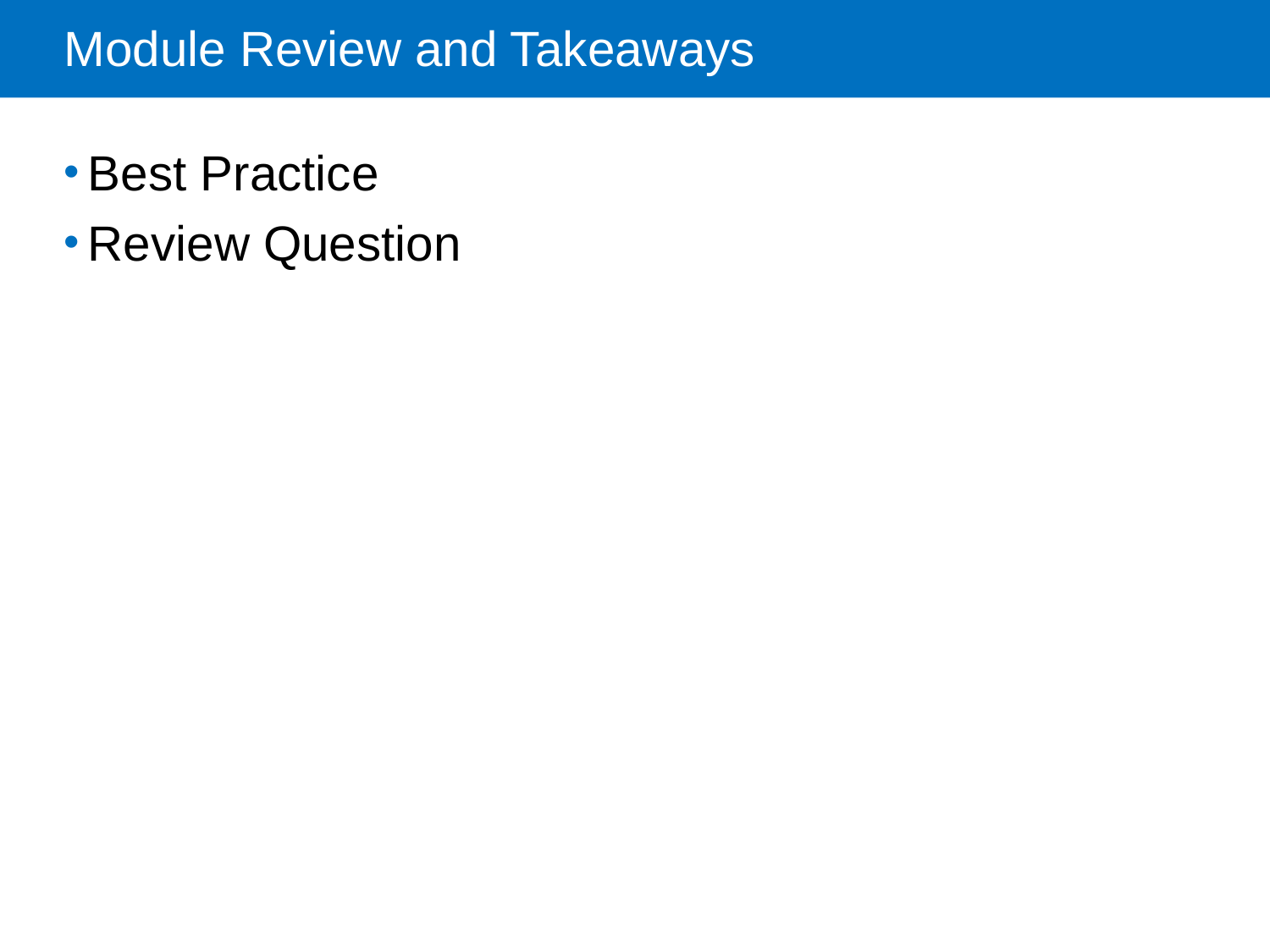

# Module Review and Takeaways
Best Practice
Review Question